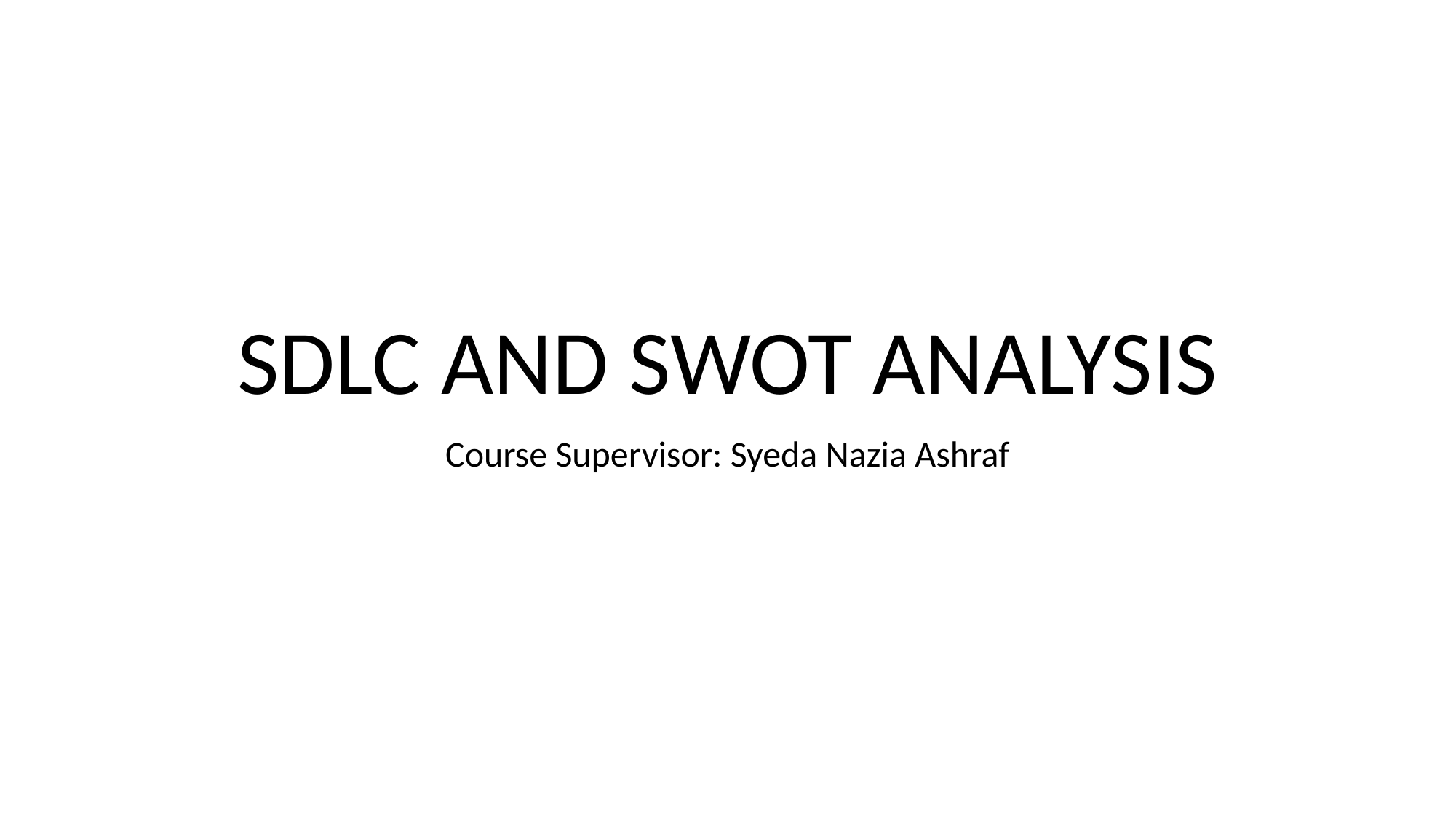

# SDLC AND SWOT ANALYSIS
Course Supervisor: Syeda Nazia Ashraf